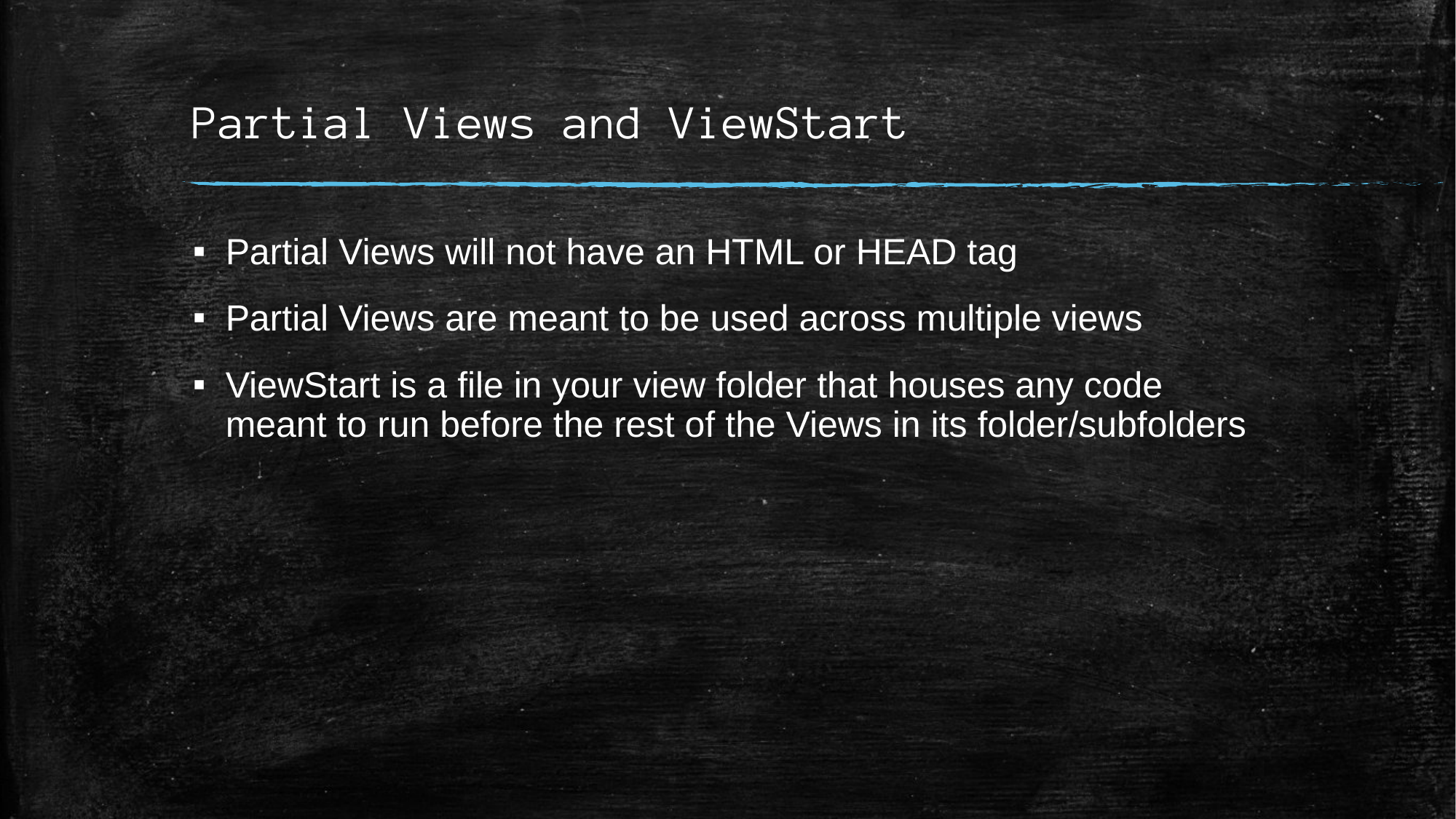

# Partial Views and ViewStart
Partial Views will not have an HTML or HEAD tag
Partial Views are meant to be used across multiple views
ViewStart is a file in your view folder that houses any code meant to run before the rest of the Views in its folder/subfolders